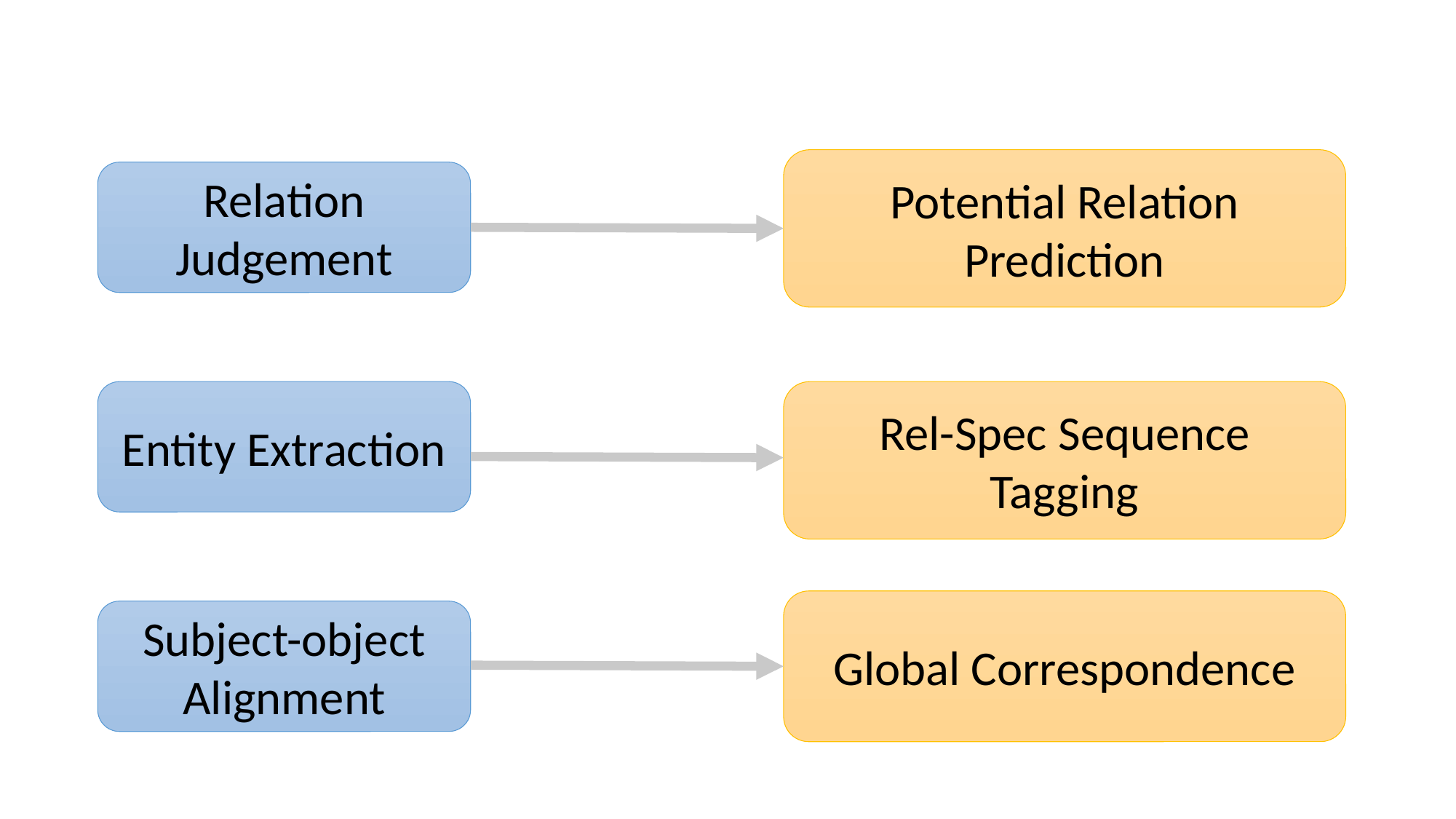

Potential Relation Prediction
Relation Judgement
Entity Extraction
Rel-Spec Sequence Tagging
Global Correspondence
Subject-object Alignment